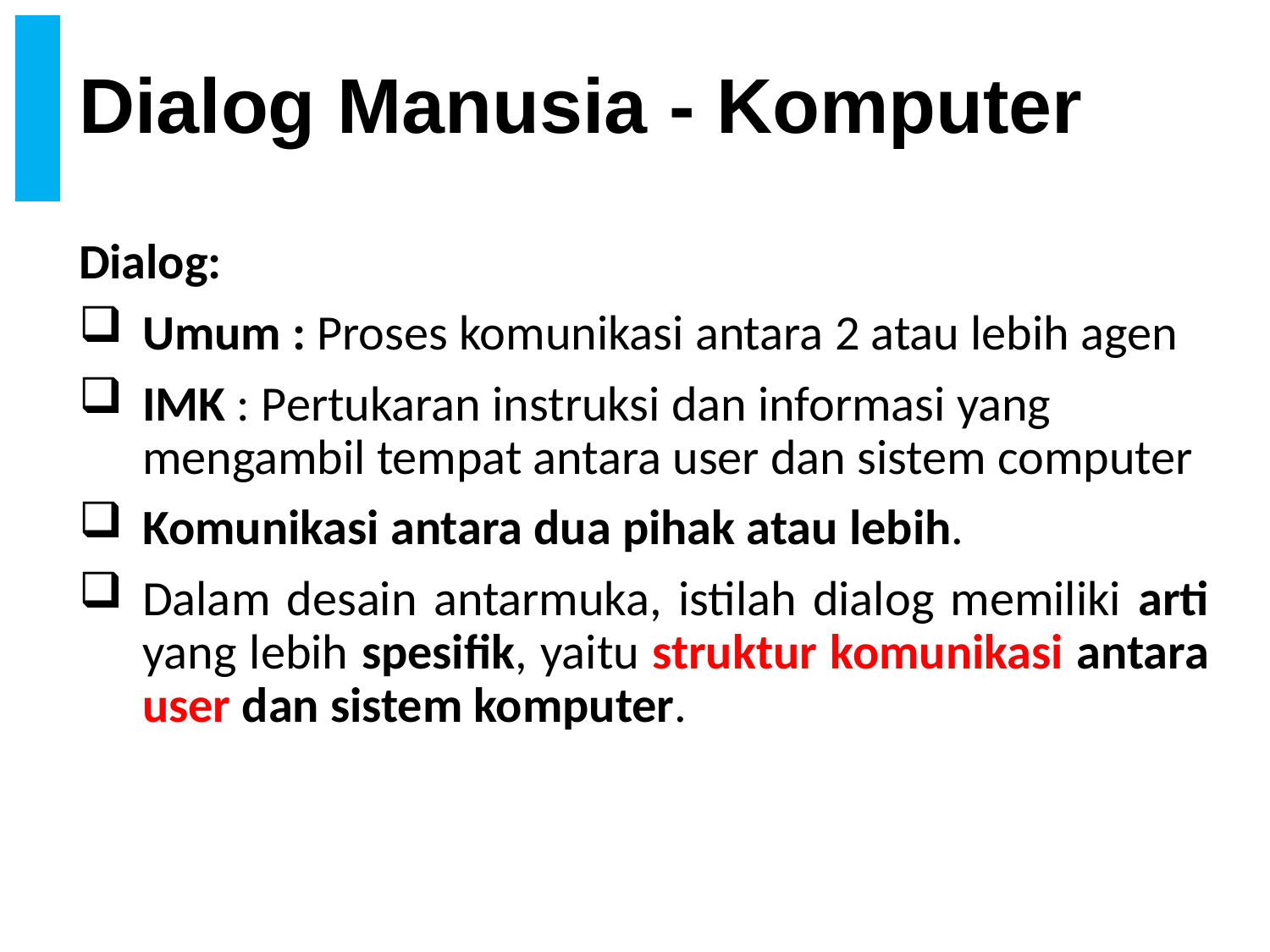

# Dialog Manusia - Komputer
Dialog:
Umum : Proses komunikasi antara 2 atau lebih agen
IMK : Pertukaran instruksi dan informasi yang mengambil tempat antara user dan sistem computer
Komunikasi antara dua pihak atau lebih.
Dalam desain antarmuka, istilah dialog memiliki arti yang lebih spesifik, yaitu struktur komunikasi antara user dan sistem komputer.